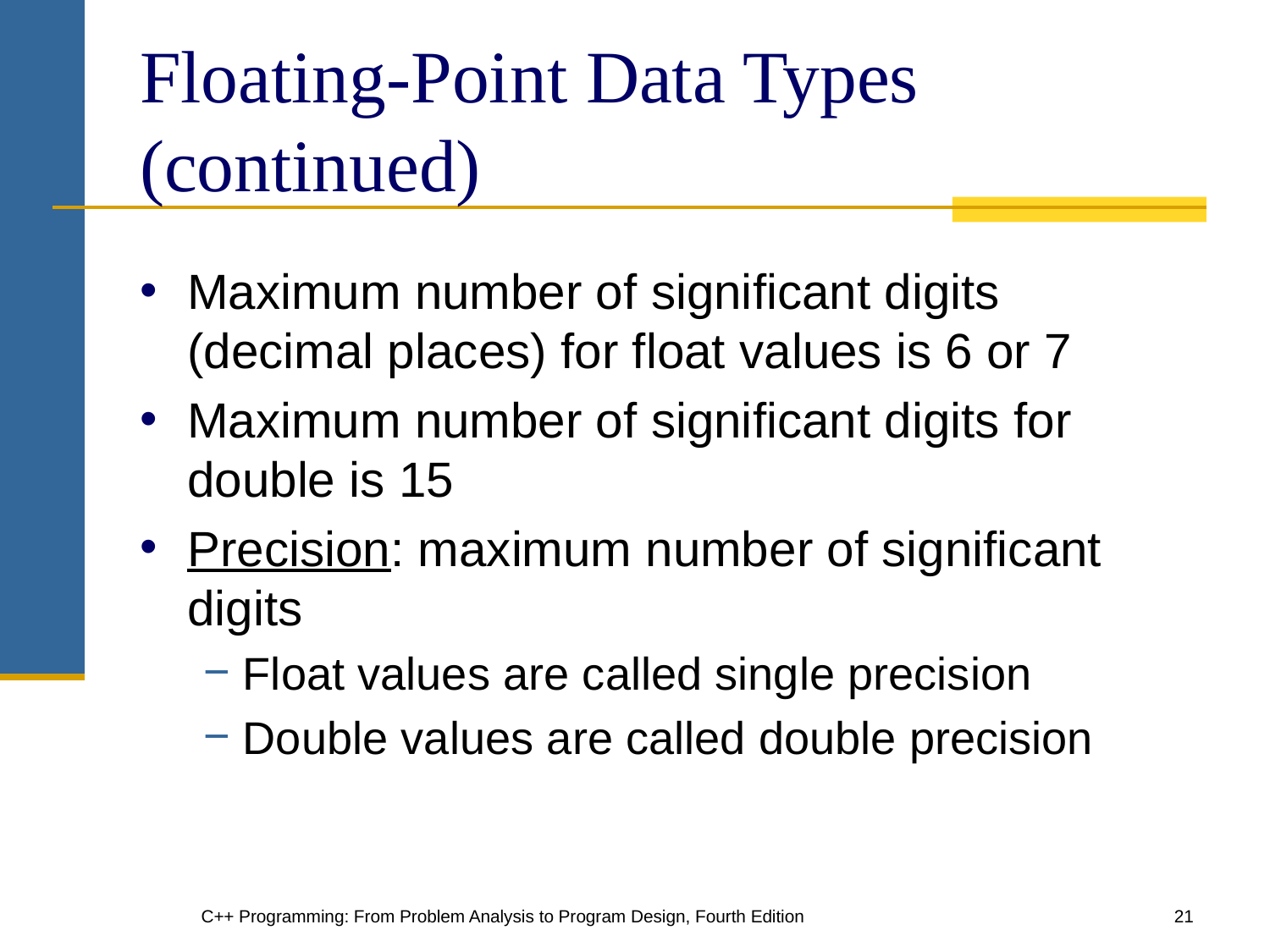

# Floating-Point Data Types (continued)
Maximum number of significant digits (decimal places) for float values is 6 or 7
Maximum number of significant digits for  double is 15
Precision: maximum number of significant digits
Float values are called single precision
Double values are called double precision

C++ Programming: From Problem Analysis to Program Design, Fourth Edition
21